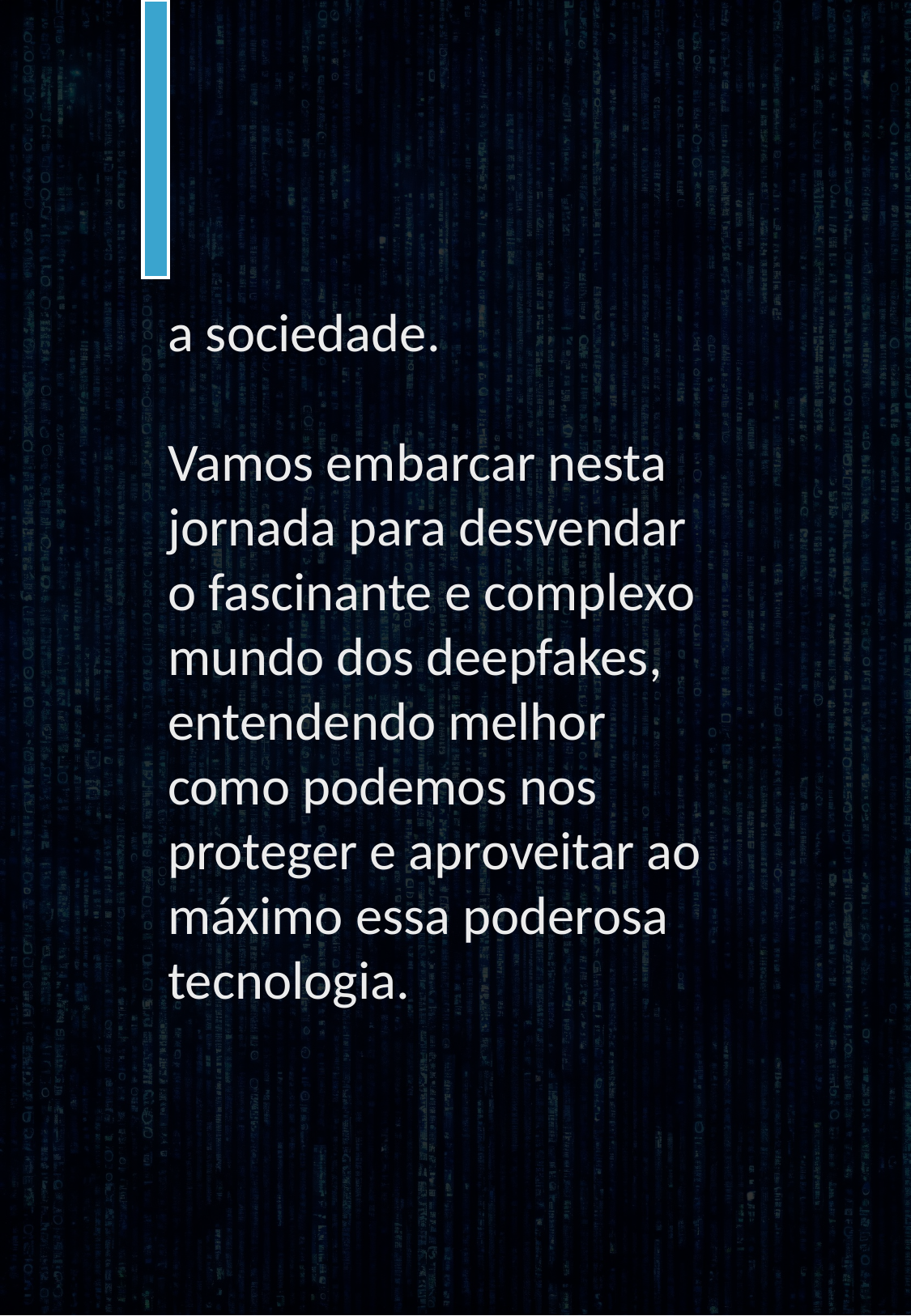

a sociedade.

Vamos embarcar nesta jornada para desvendar o fascinante e complexo mundo dos deepfakes, entendendo melhor como podemos nos proteger e aproveitar ao máximo essa poderosa tecnologia.